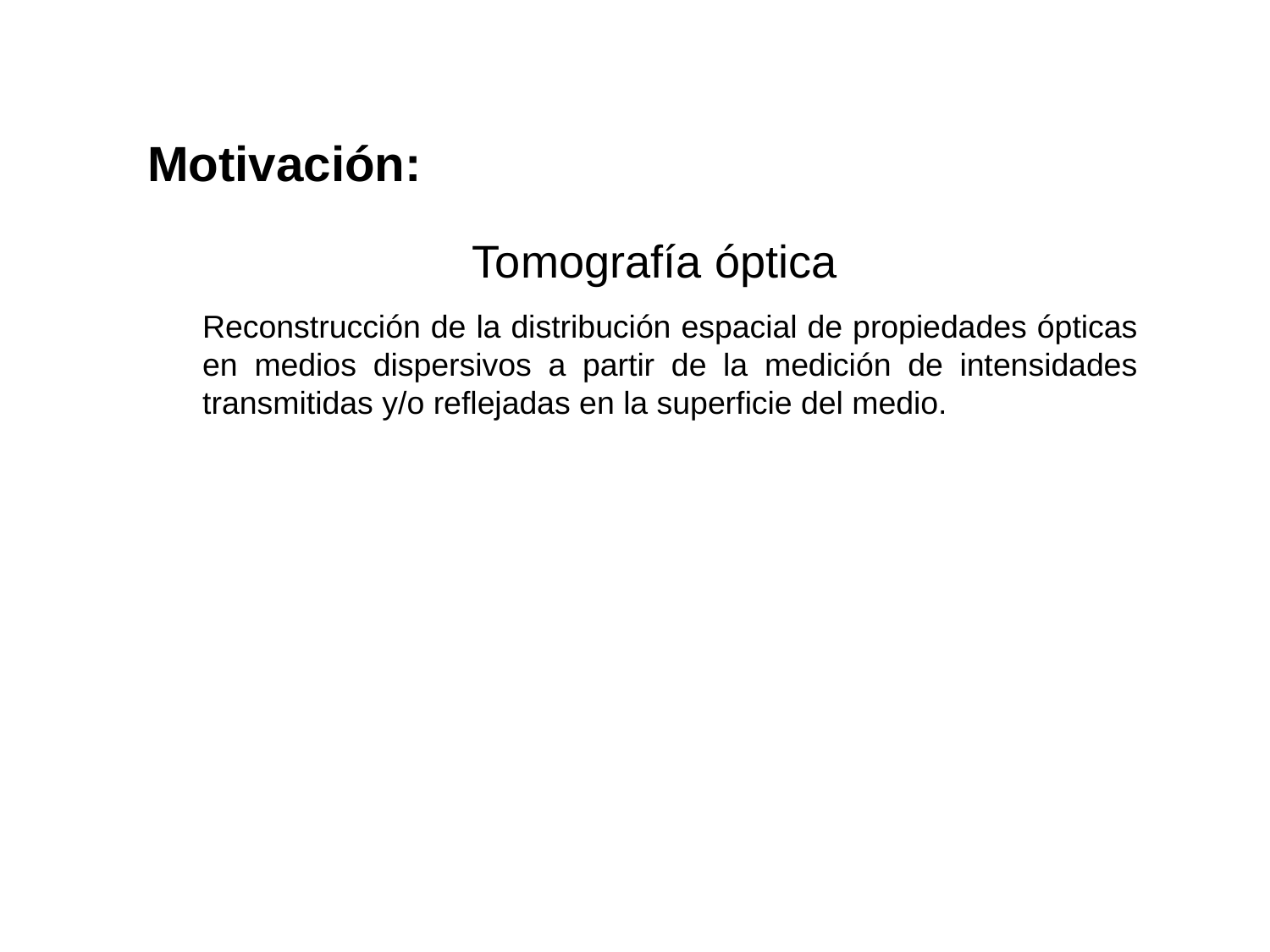

Motivación:
Tomografía óptica
Reconstrucción de la distribución espacial de propiedades ópticas en medios dispersivos a partir de la medición de intensidades transmitidas y/o reflejadas en la superficie del medio.